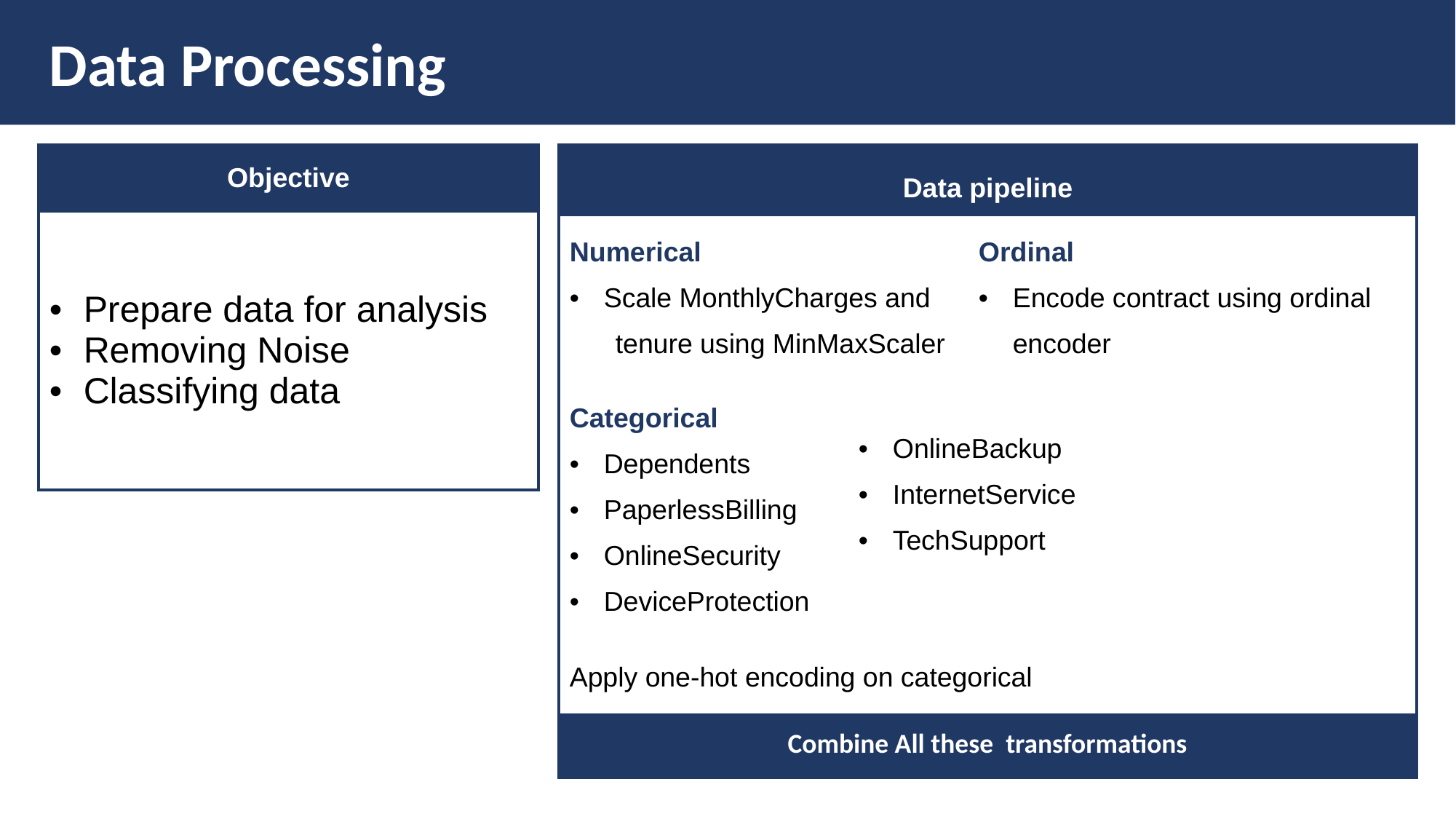

Data Processing
| Objective |
| --- |
| Prepare data for analysis Removing Noise Classifying data |
| Data pipeline |  |  |
| --- | --- | --- |
| Numerical Scale MonthlyCharges and tenure using MinMaxScaler |  | Ordinal Encode contract using ordinal encoder |
| Categorical Dependents PaperlessBilling OnlineSecurity DeviceProtection | OnlineBackup InternetService TechSupport |  |
| Apply one-hot encoding on categorical |  |  |
| Combine All these transformations |  |  |